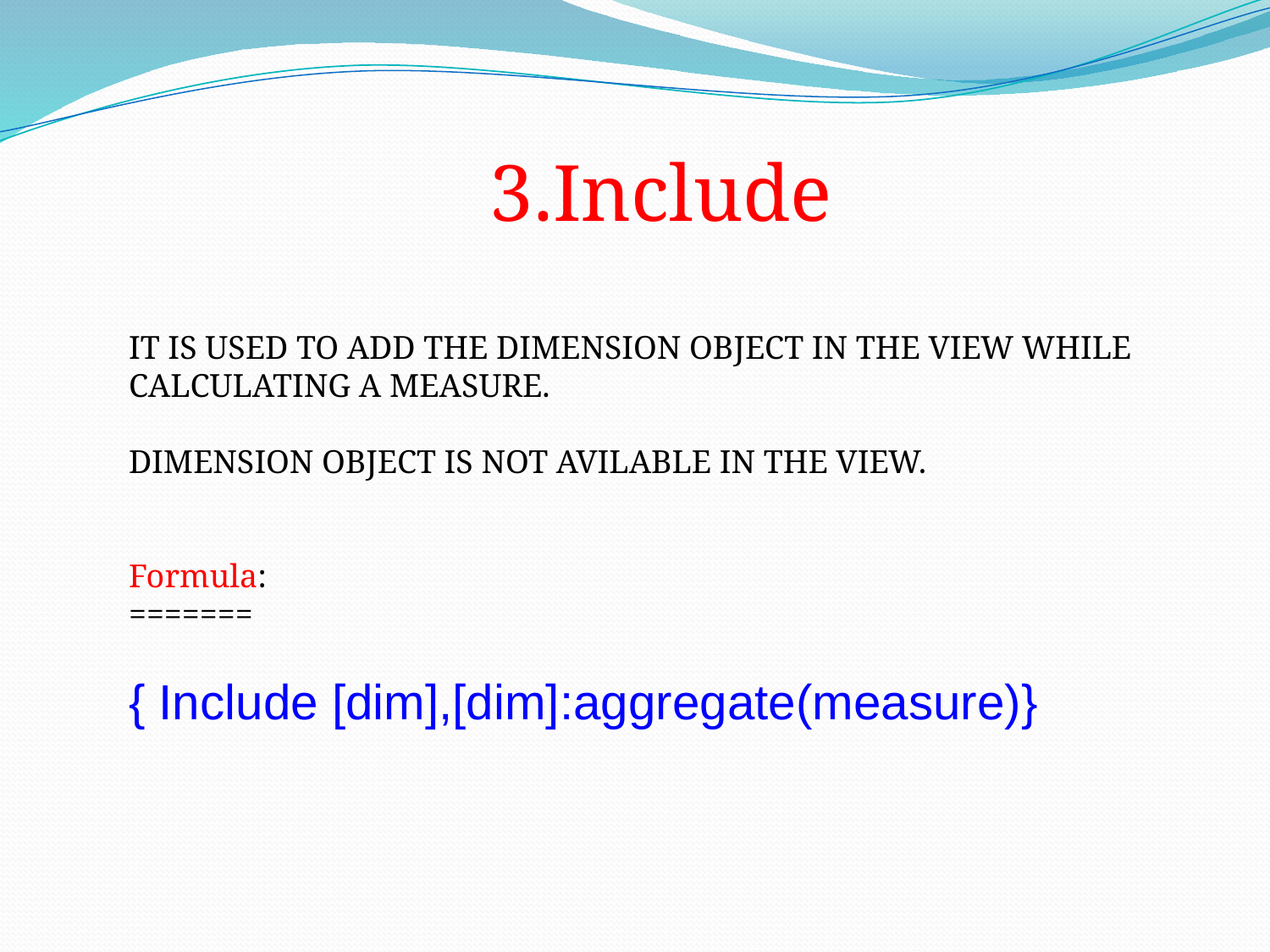

3.Include
IT IS USED TO ADD THE DIMENSION OBJECT IN THE VIEW WHILE CALCULATING A MEASURE.

DIMENSION OBJECT IS NOT AVILABLE IN THE VIEW.

Formula:
=======

{ Include [dim],[dim]:aggregate(measure)}